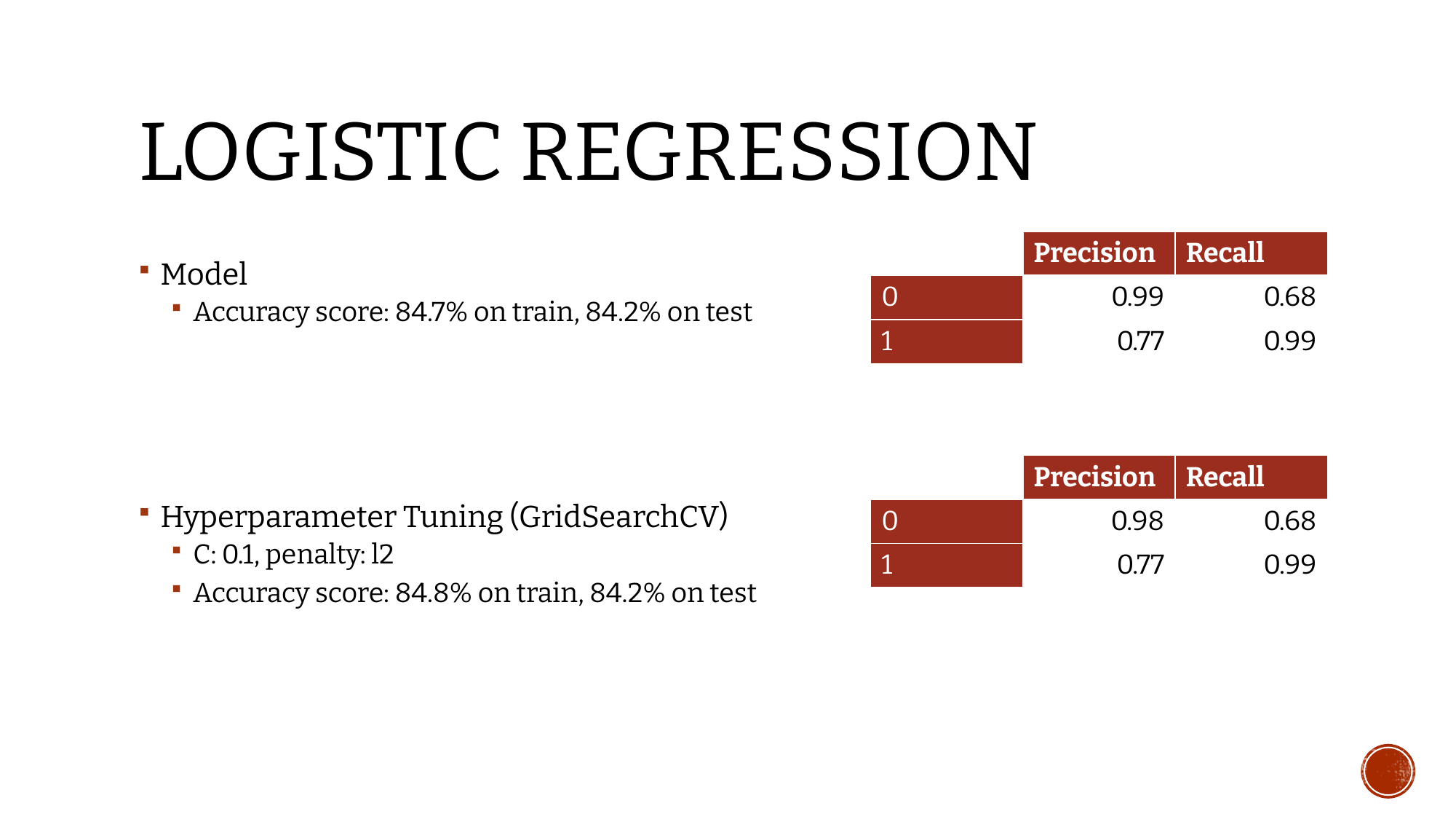

# Logistic regression
|  | Precision | Recall |
| --- | --- | --- |
| 0 | 0.99 | 0.68 |
| 1 | 0.77 | 0.99 |
Model
Accuracy score: 84.7% on train, 84.2% on test

Hyperparameter Tuning (GridSearchCV)
C: 0.1, penalty: l2
Accuracy score: 84.8% on train, 84.2% on test

|  | Precision | Recall |
| --- | --- | --- |
| 0 | 0.98 | 0.68 |
| 1 | 0.77 | 0.99 |